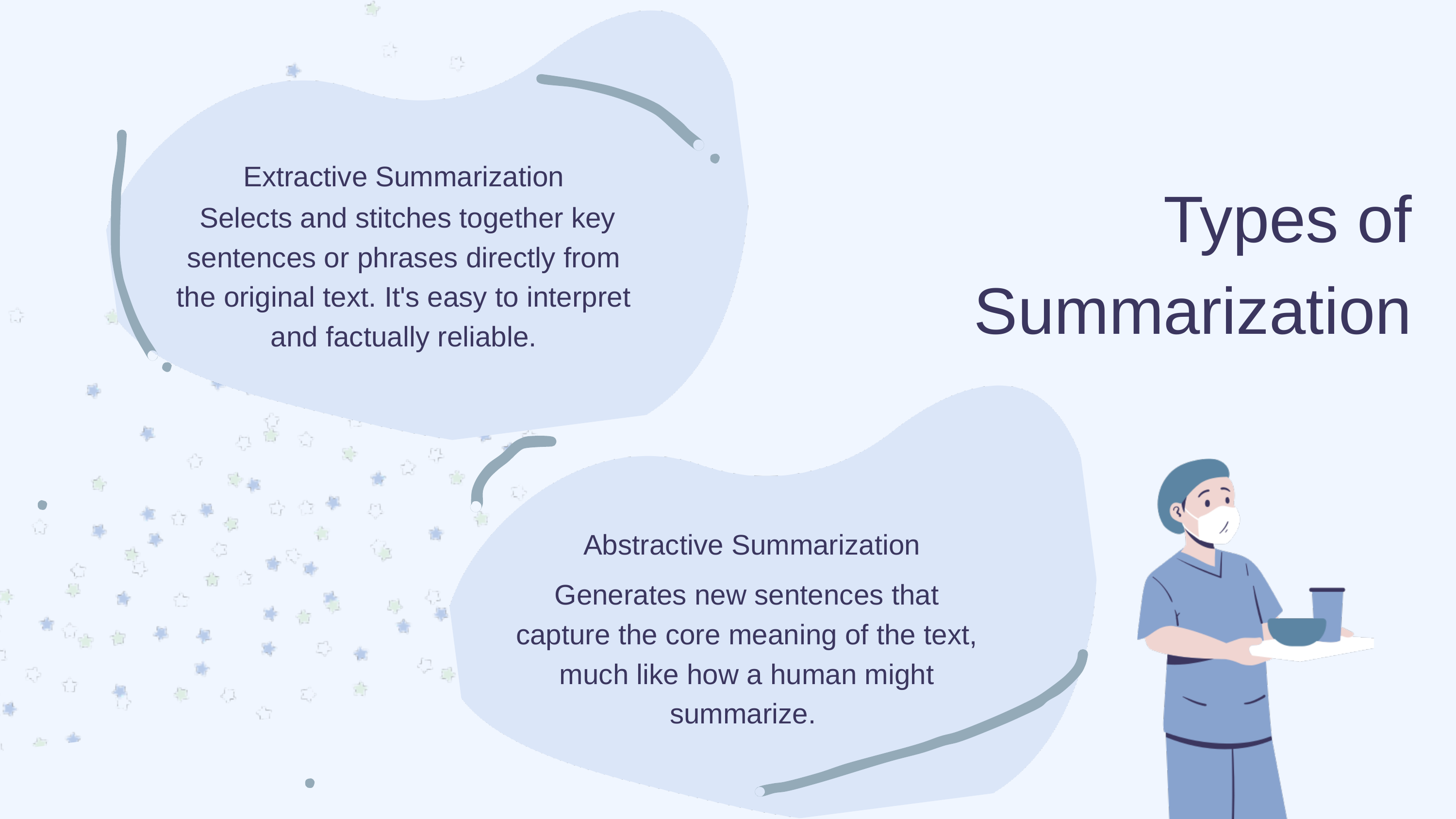

Extractive Summarization
Types of
Summarization
 Selects and stitches together key sentences or phrases directly from the original text. It's easy to interpret and factually reliable.

Abstractive Summarization
Generates new sentences that capture the core meaning of the text, much like how a human might summarize.